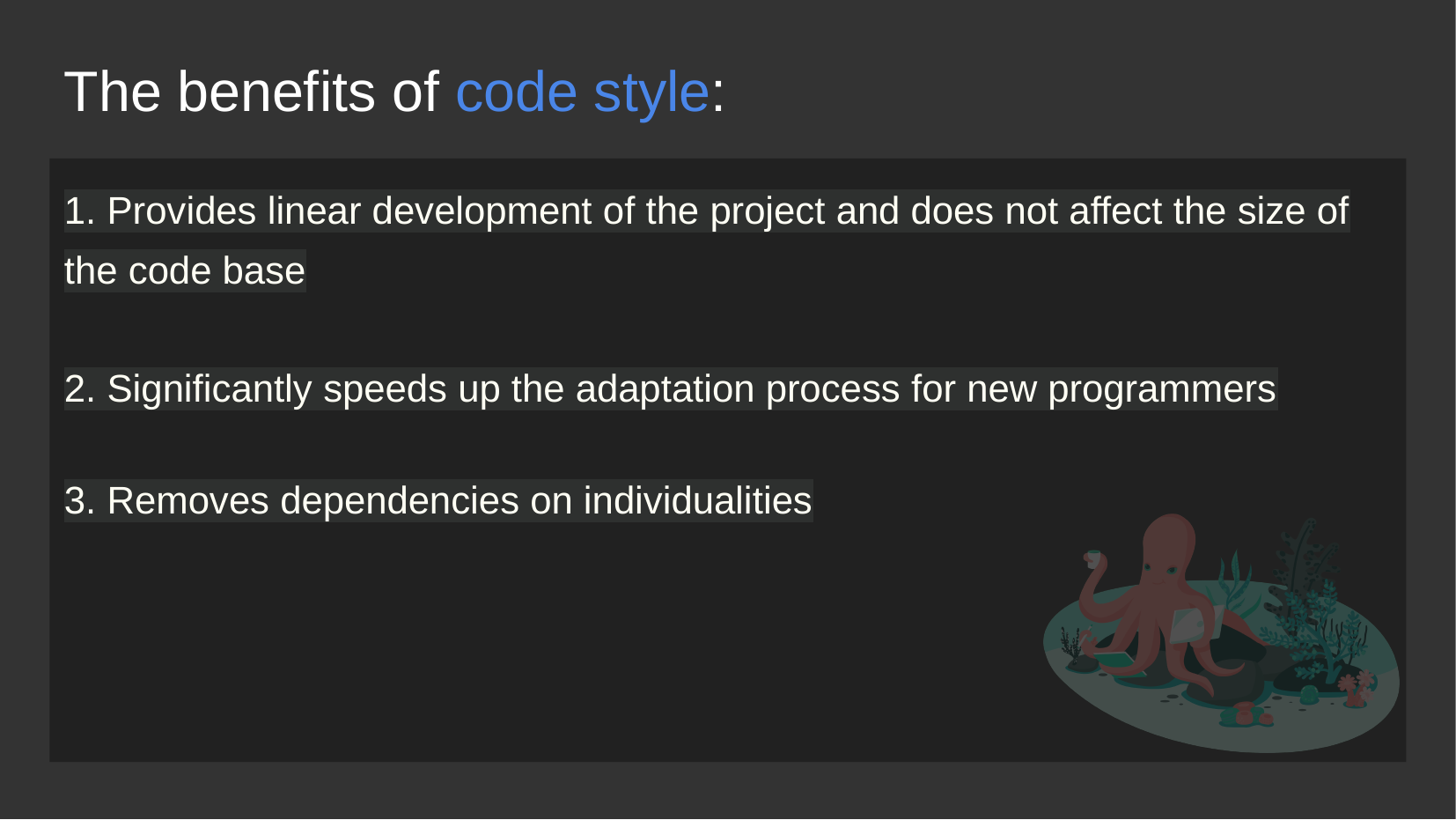

# The benefits of code style:

1. Provides linear development of the project and does not affect the size of the code base

2. Significantly speeds up the adaptation process for new programmers

3. Removes dependencies on individualities